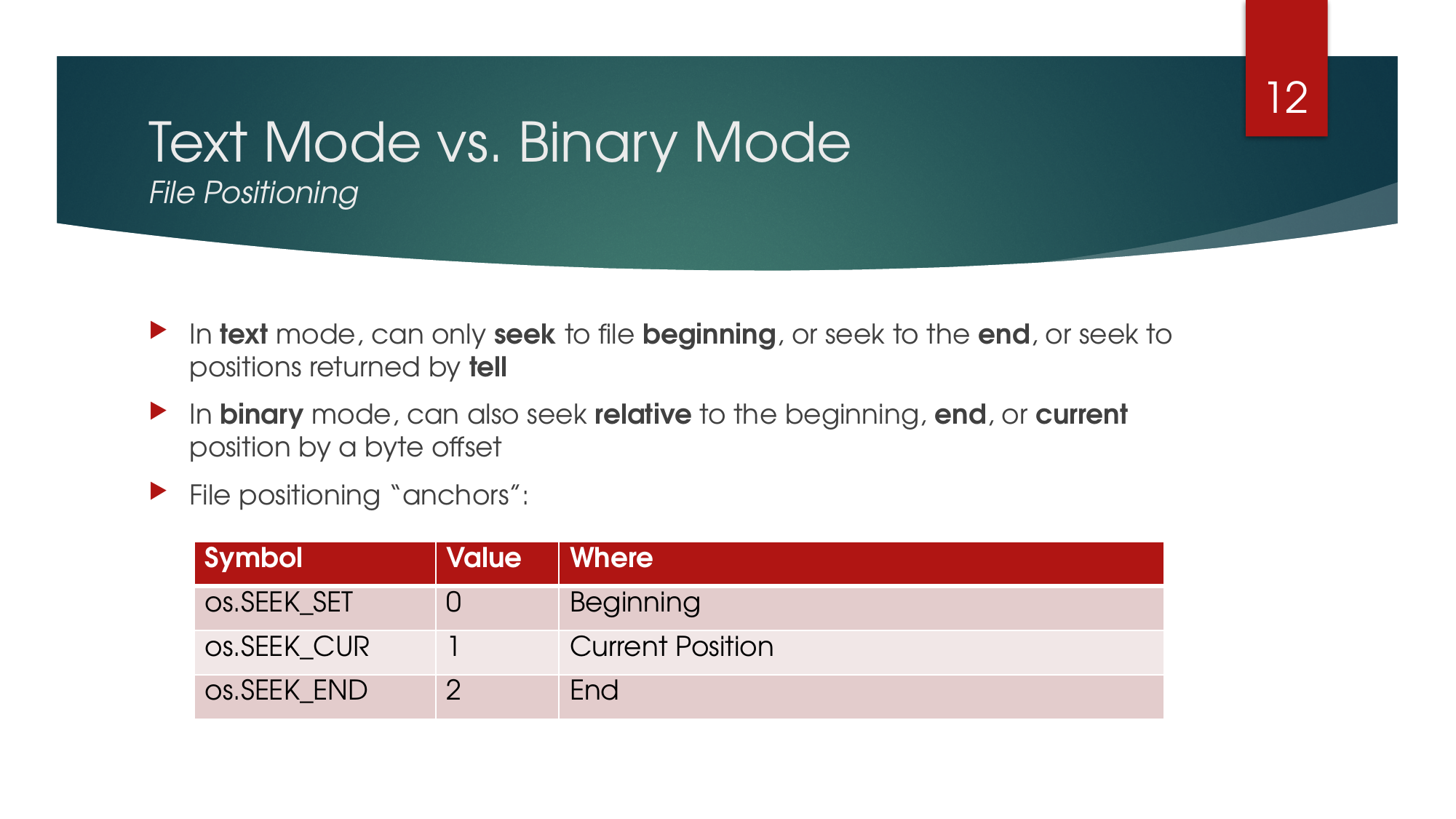

12
# Text Mode vs. Binary Mode File Positioning
In text mode, can only seek to file beginning, or seek to the end, or seek to positions returned by tell
In binary mode, can also seek relative to the beginning, end, or current position by a byte offset
File positioning “anchors”:

| Symbol | Value | Where |
| --- | --- | --- |
| os.SEEK\_SET | 0 | Beginning |
| os.SEEK\_CUR | 1 | Current Position |
| os.SEEK\_END | 2 | End |